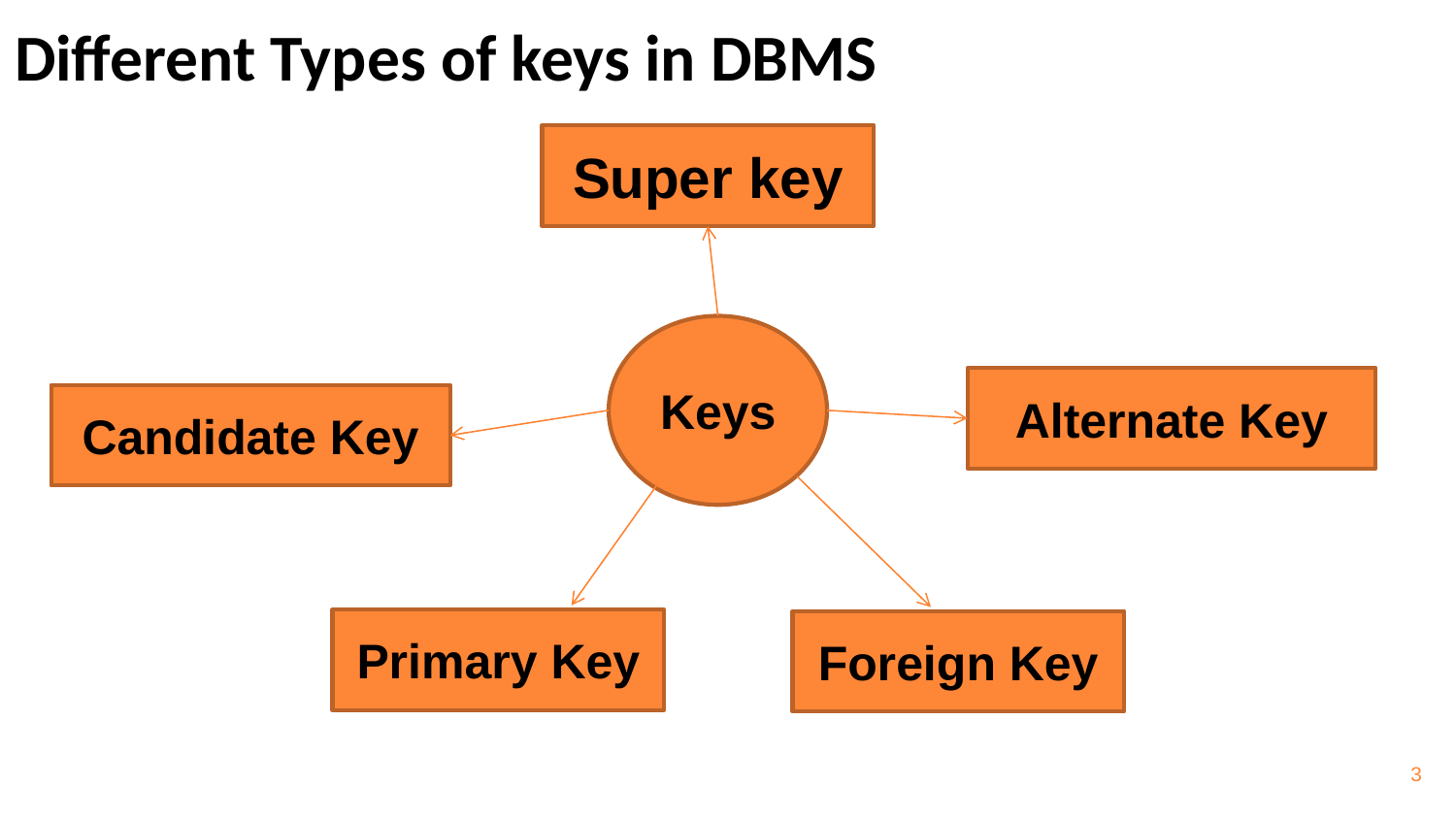

# Different Types of keys in DBMS
Super key
Keys
Alternate Key
Candidate Key
Primary Key
Foreign Key
3